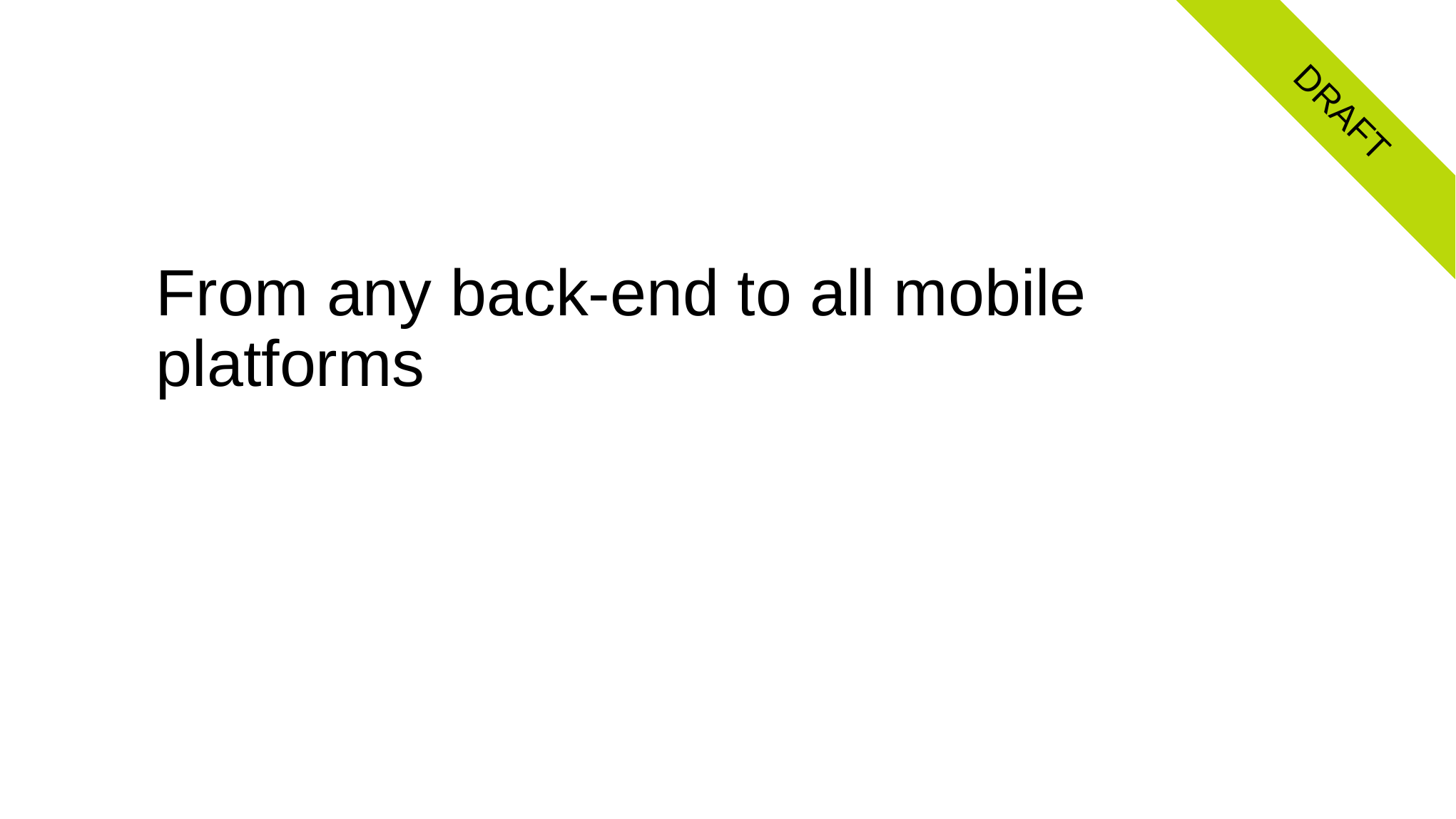

# From any back-end to all mobile platforms